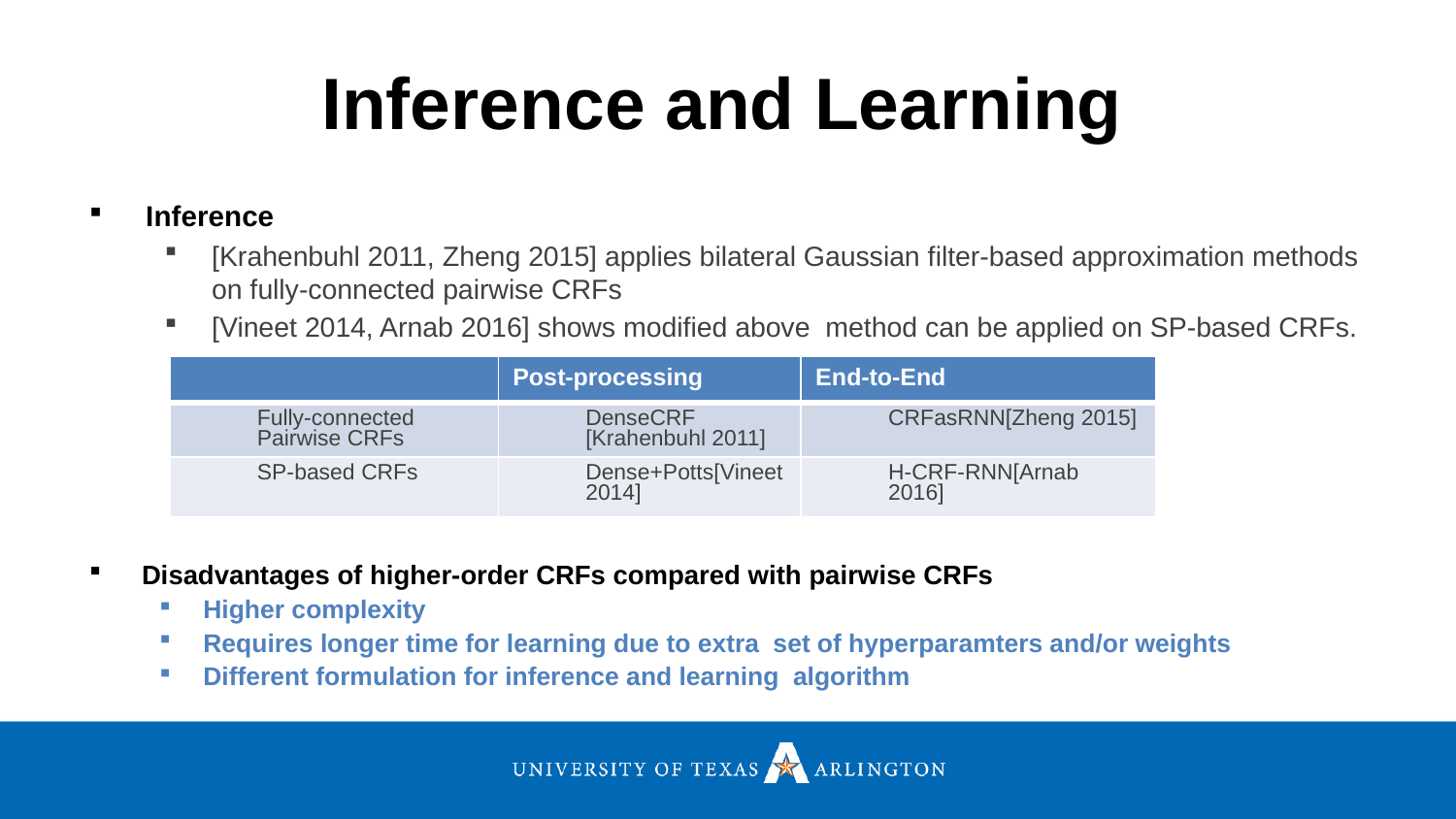

# Inference and Learning
Inference
[Krahenbuhl 2011, Zheng 2015] applies bilateral Gaussian filter-based approximation methods on fully-connected pairwise CRFs
[Vineet 2014, Arnab 2016] shows modified above  method can be applied on SP-based CRFs.

|  | Post-processing | End-to-End |
| --- | --- | --- |
| Fully-connected Pairwise CRFs | DenseCRF [Krahenbuhl 2011] | CRFasRNN[Zheng 2015] |
| SP-based CRFs | Dense+Potts[Vineet 2014] | H-CRF-RNN[Arnab 2016] |
Disadvantages of higher-order CRFs compared with pairwise CRFs
Higher complexity
Requires longer time for learning due to extra  set of hyperparamters and/or weights
Different formulation for inference and learning  algorithm